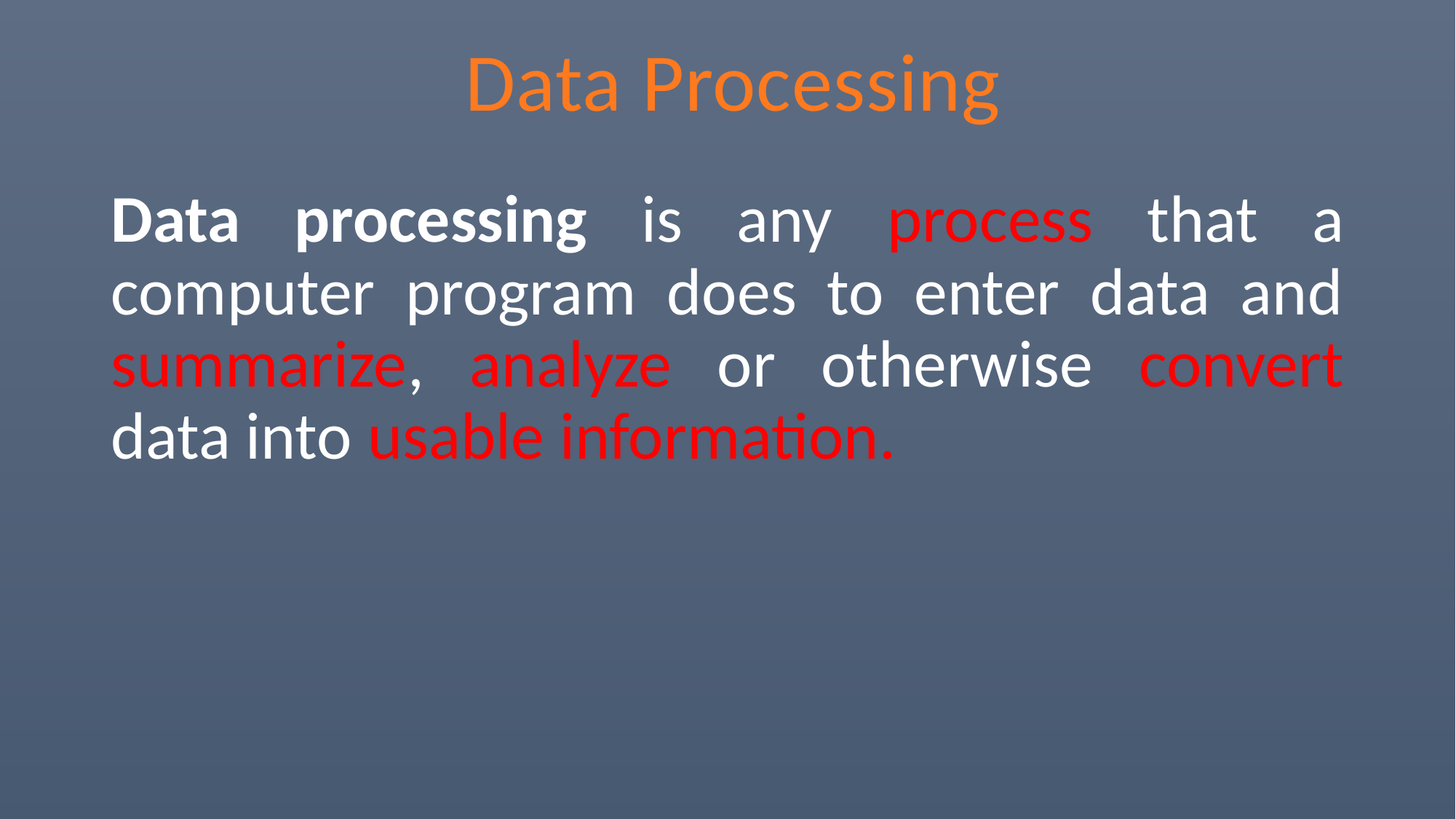

# Data Processing
Data processing is any process that a computer program does to enter data and summarize, analyze or otherwise convert data into usable information.